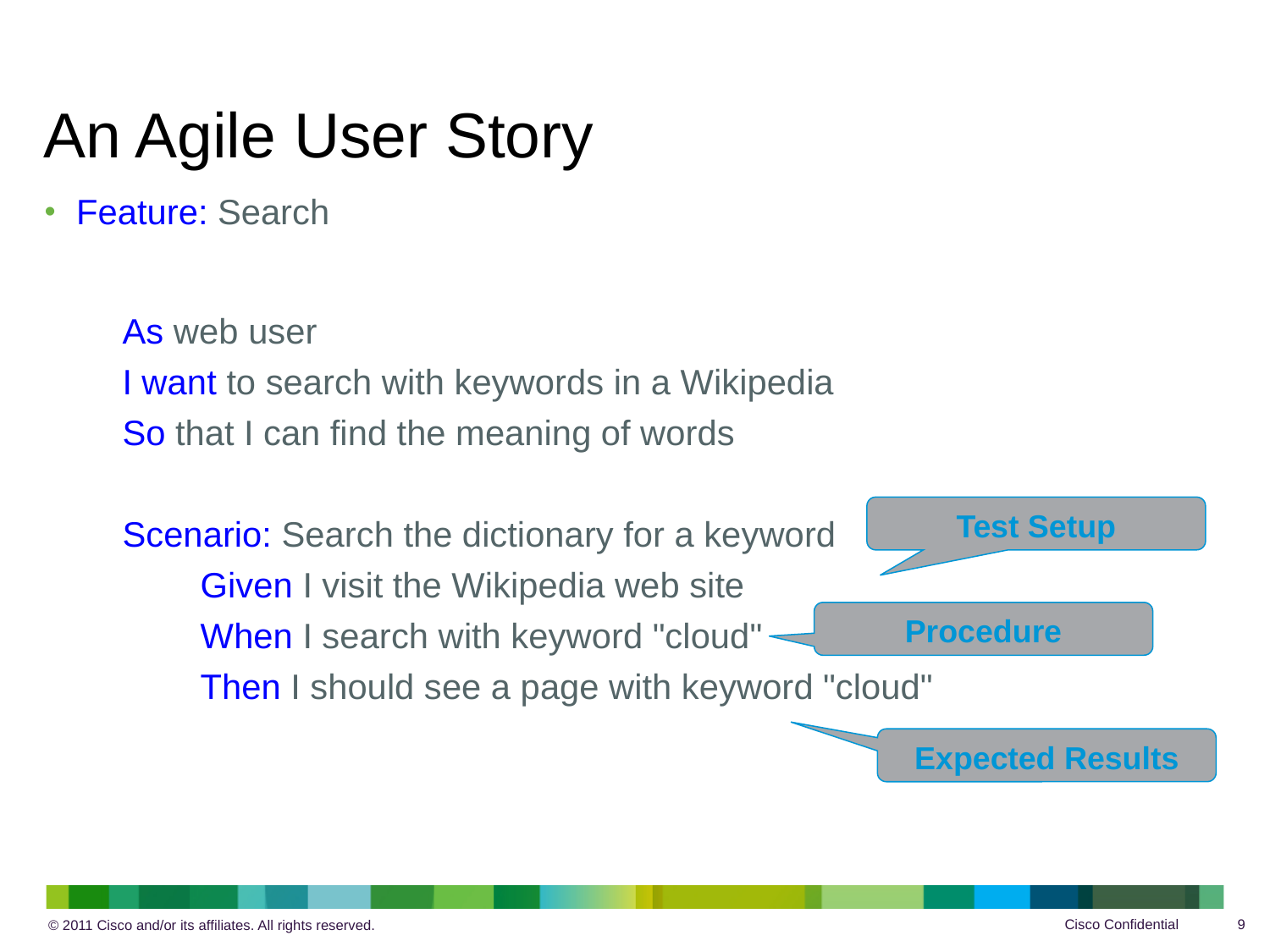

# An Agile User Story
Feature: Search

        As web user
        I want to search with keywords in a Wikipedia
        So that I can find the meaning of words

        Scenario: Search the dictionary for a keyword
                Given I visit the Wikipedia web site
                When I search with keyword "cloud"
                Then I should see a page with keyword "cloud"
Test Setup
Procedure
Expected Results